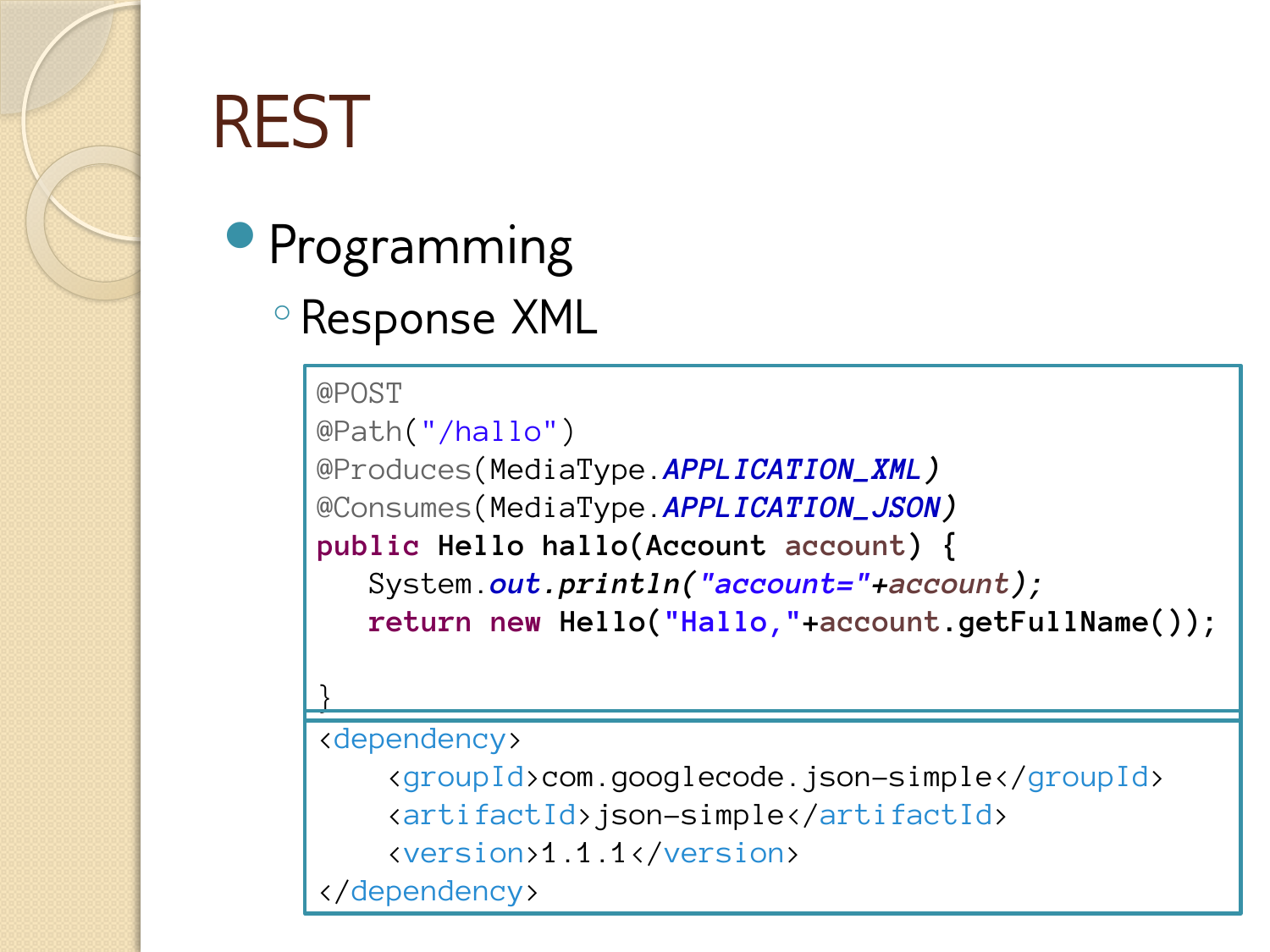

# REST
Programming
Response XML

@POST
@Path("/hallo")
@Produces(MediaType.APPLICATION_XML)
@Consumes(MediaType.APPLICATION_JSON)
public Hello hallo(Account account) {
   System.out.println("account="+account);
   return new Hello("Hallo,"+account.getFullName());
}
<dependency>
    <groupId>com.googlecode.json-simple</groupId>
    <artifactId>json-simple</artifactId>
    <version>1.1.1</version>
</dependency>